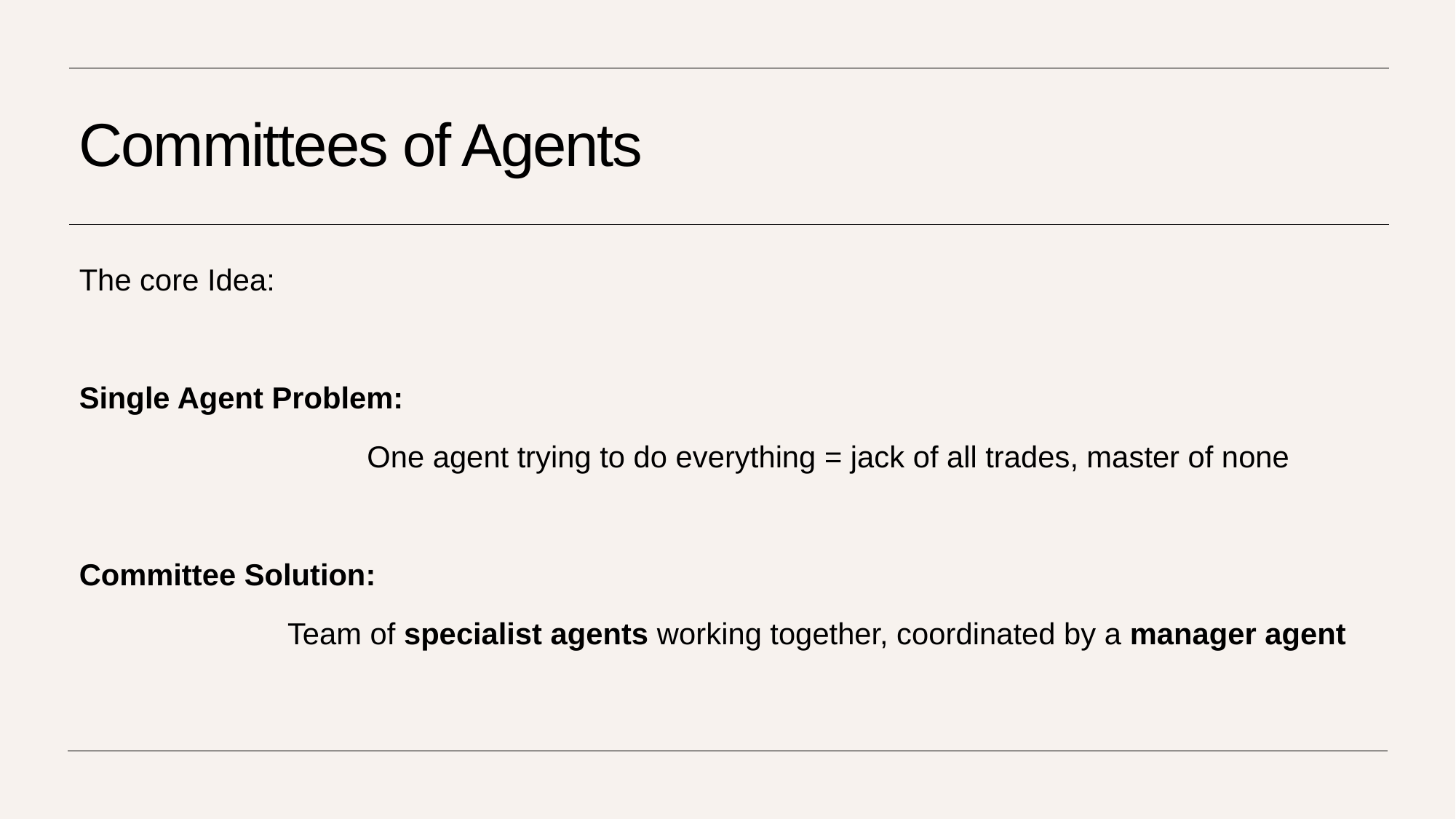

# Committees of Agents
The core Idea:

Single Agent Problem:
                One agent trying to do everything = jack of all trades, master of none

Committee Solution:
                 Team of specialist agents working together, coordinated by a manager agent